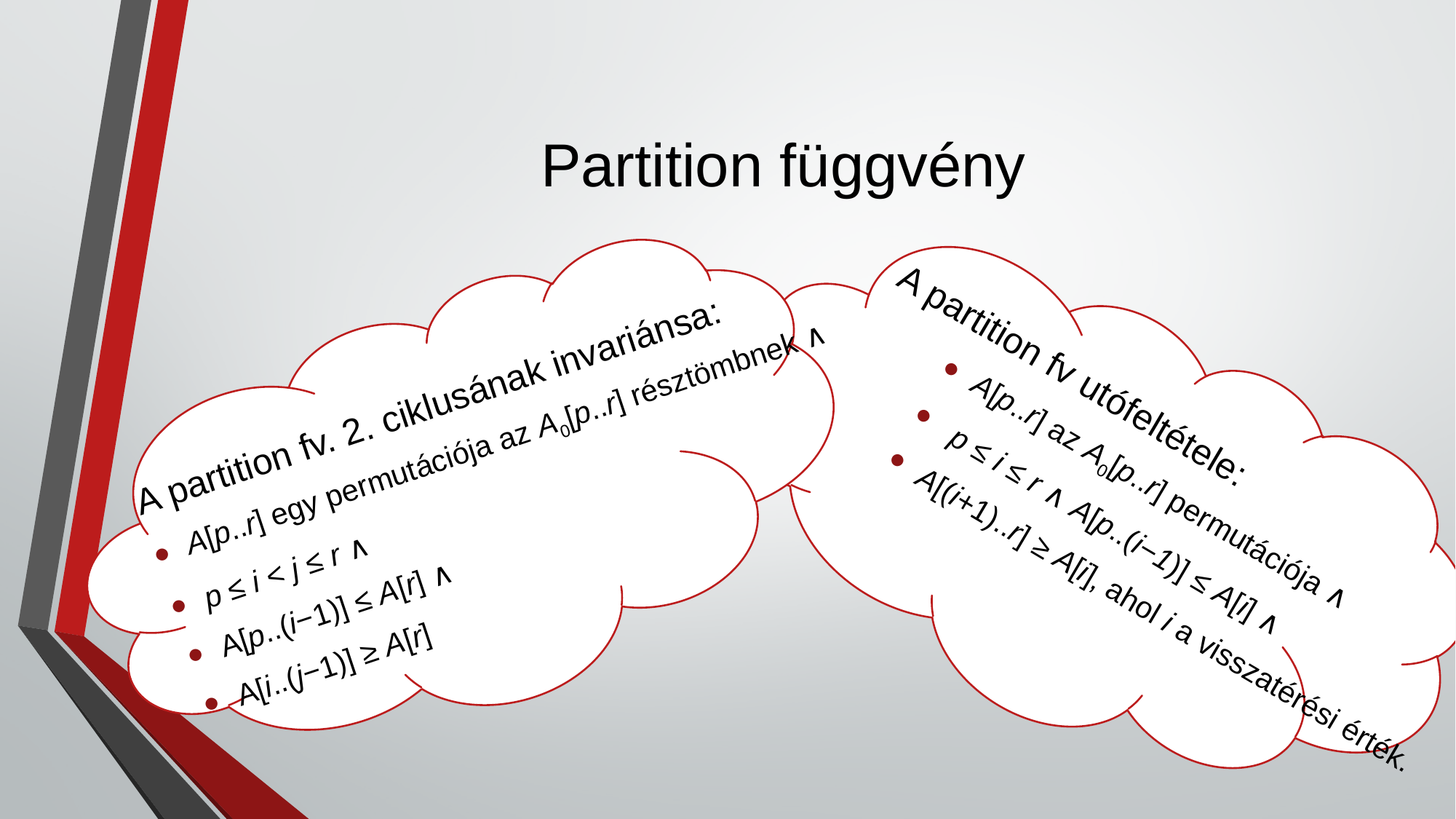

# Partition függvény
A partition fv. 2. ciklusának invariánsa:
A[p..r] egy permutációja az A0[p..r] résztömbnek ∧
p ≤ i < j ≤ r ∧
A[p..(i−1)] ≤ A[r] ∧
A[i..(j−1)] ≥ A[r]

A partition fv utófeltétele:
A[p..r] az A0[p..r] permutációja ∧
 p ≤ i ≤ r ∧ A[p..(i−1)] ≤ A[i] ∧
A[(i+1)..r] ≥ A[i], ahol i a visszatérési érték.